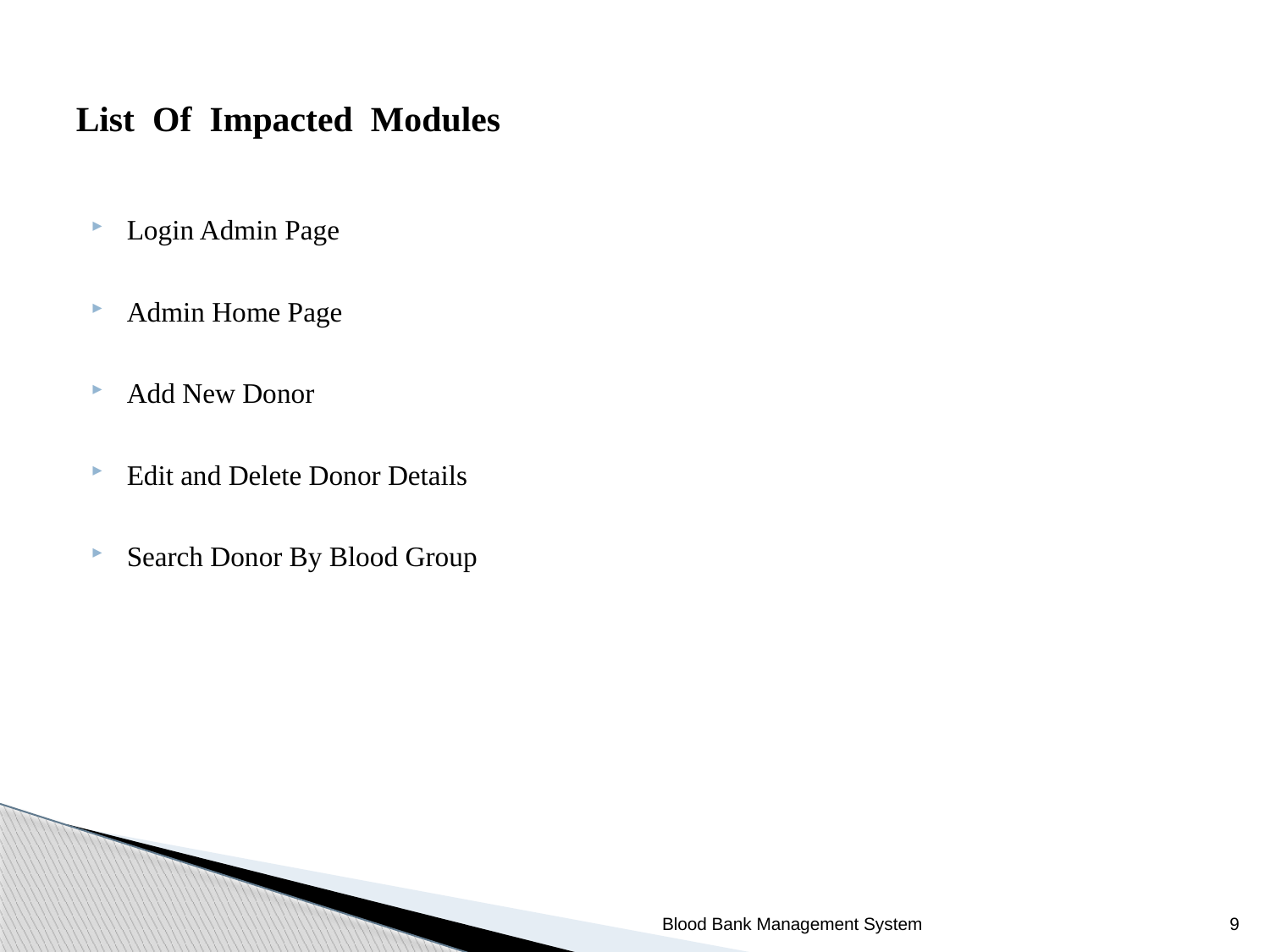

# List  Of  Impacted  Modules
Login Admin Page

Admin Home Page

Add New Donor

Edit and Delete Donor Details

Search Donor By Blood Group

Blood Bank Management System
9